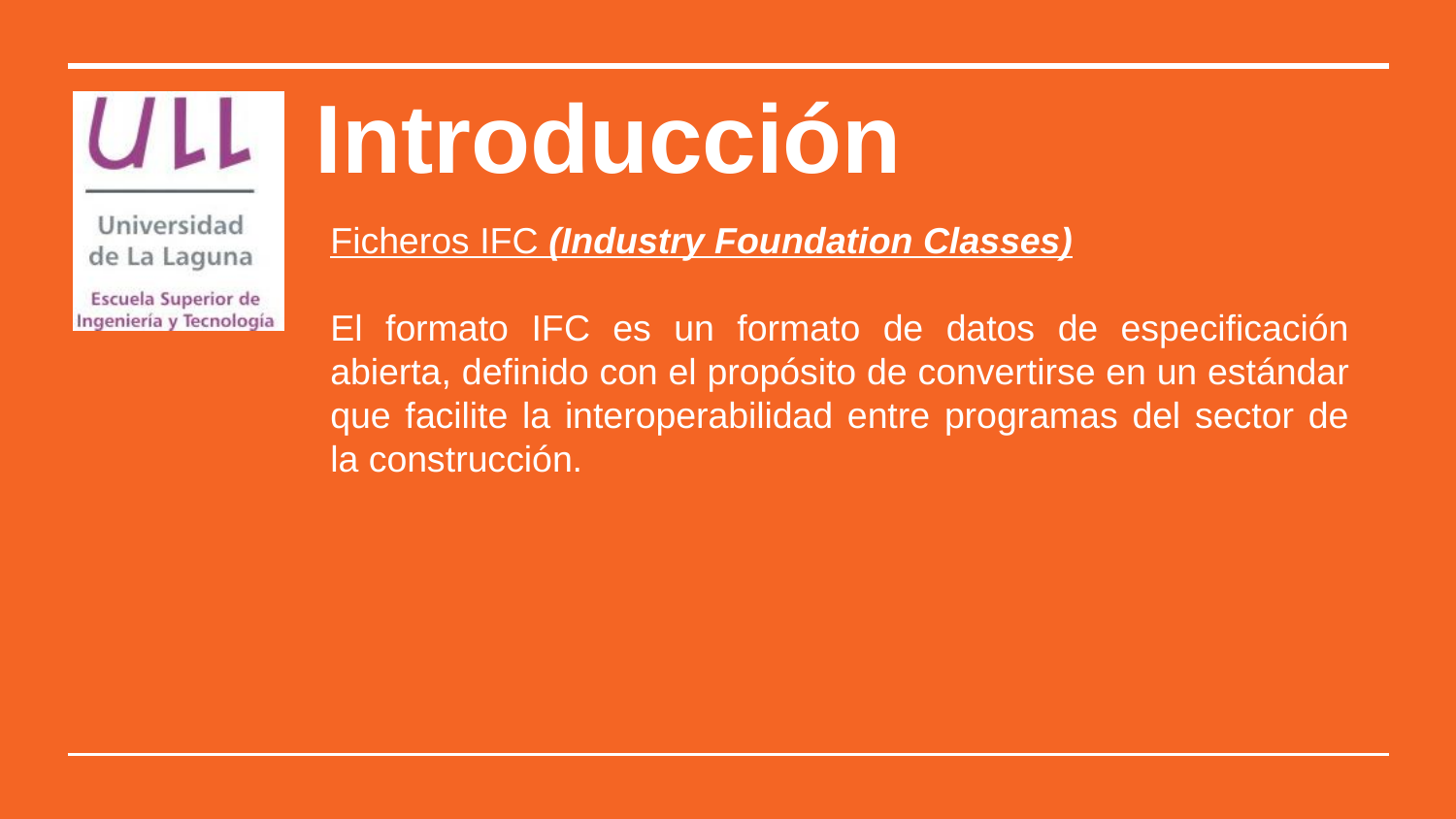

# Introducción
Ficheros IFC (Industry Foundation Classes)

El formato IFC es un formato de datos de especificación abierta, definido con el propósito de convertirse en un estándar que facilite la interoperabilidad entre programas del sector de la construcción.